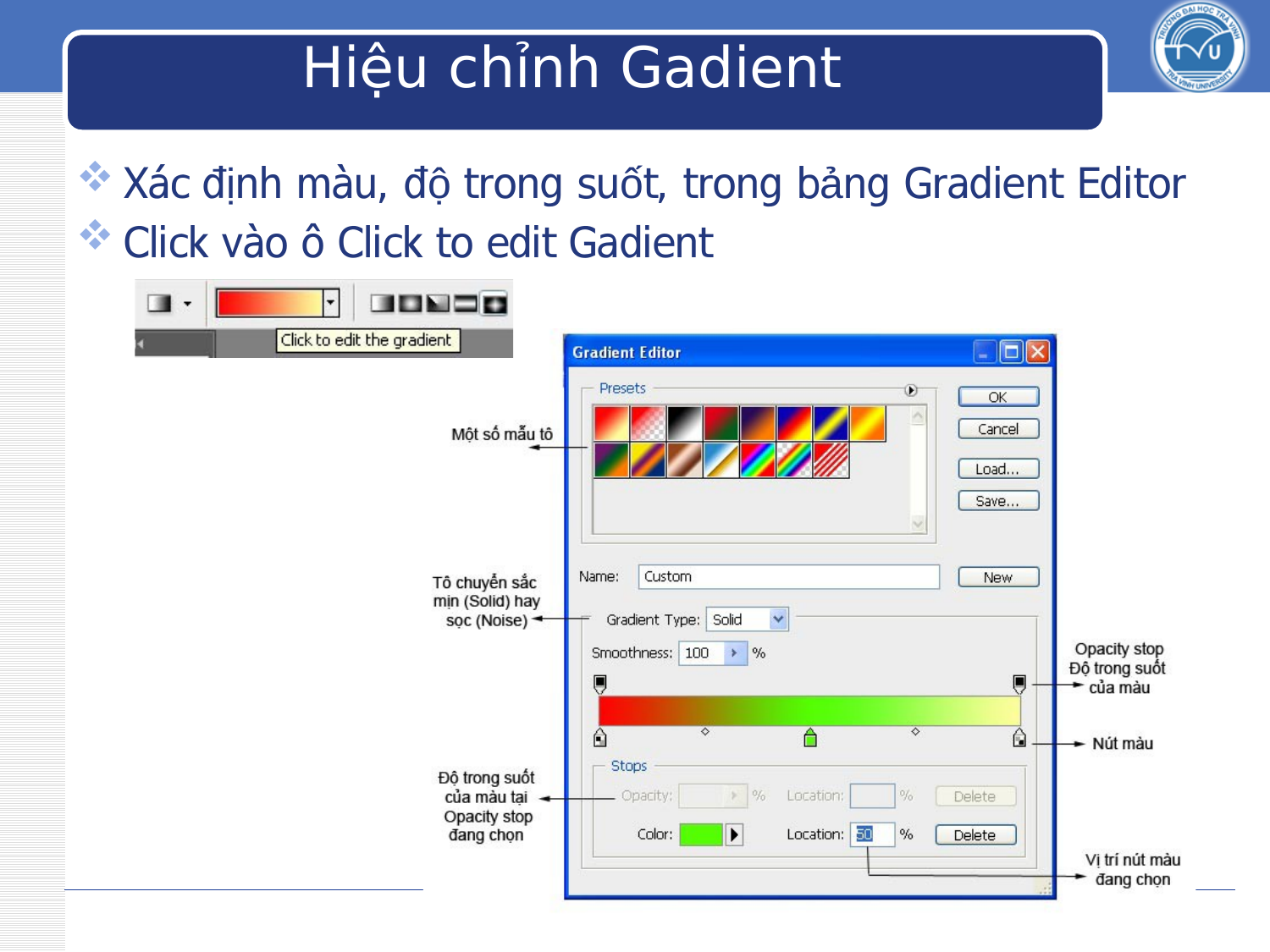

# Hiệu chỉnh Gadient
Xác định màu, độ trong suốt, trong bảng Gradient Editor
Click vào ô Click to edit Gadient